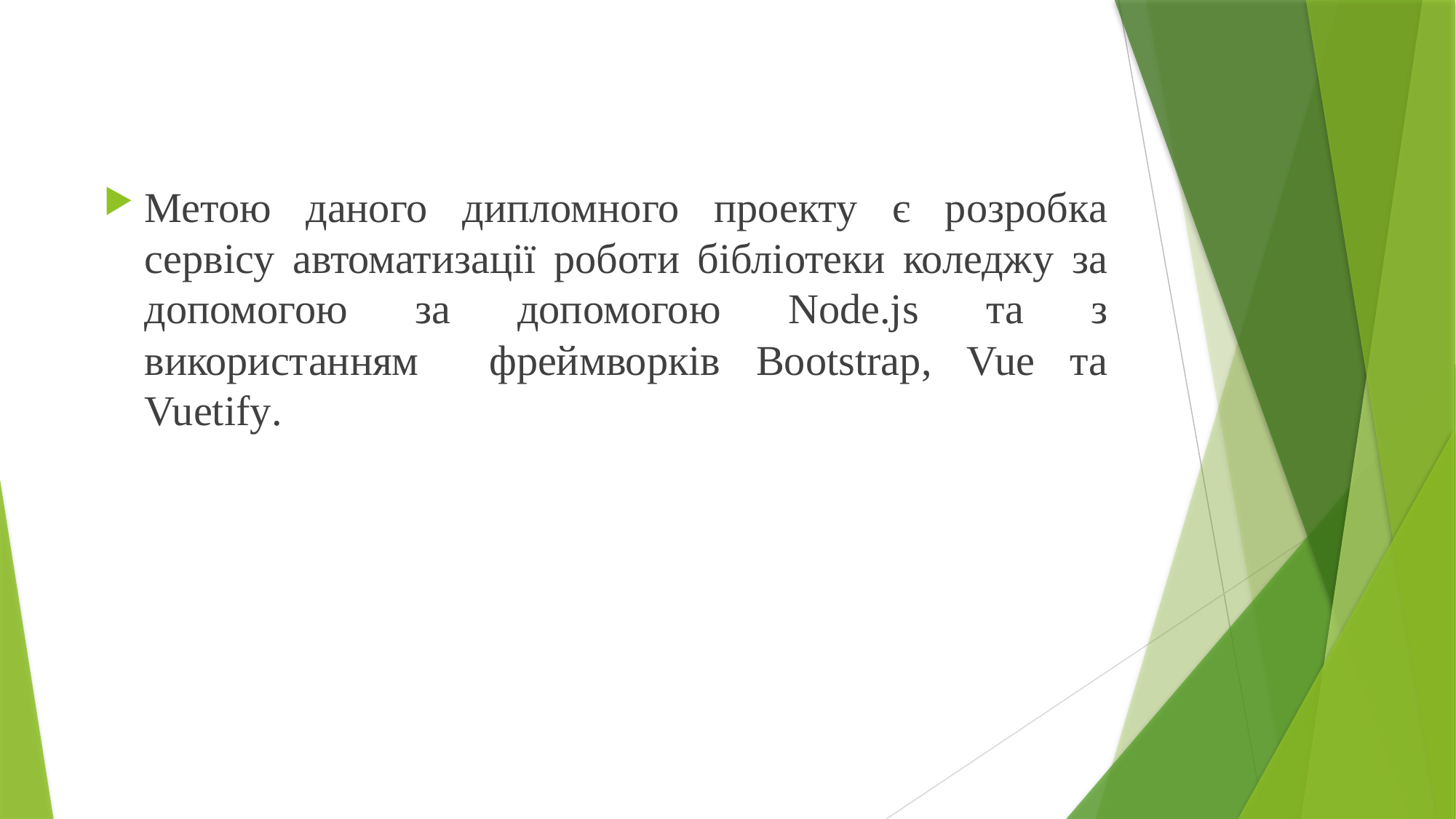

Метою даного дипломного проекту є розробка сервісу автоматизації роботи бібліотеки коледжу за допомогою за допомогою Node.js та з використанням  фреймворків Bootstrap, Vue та Vuetify.